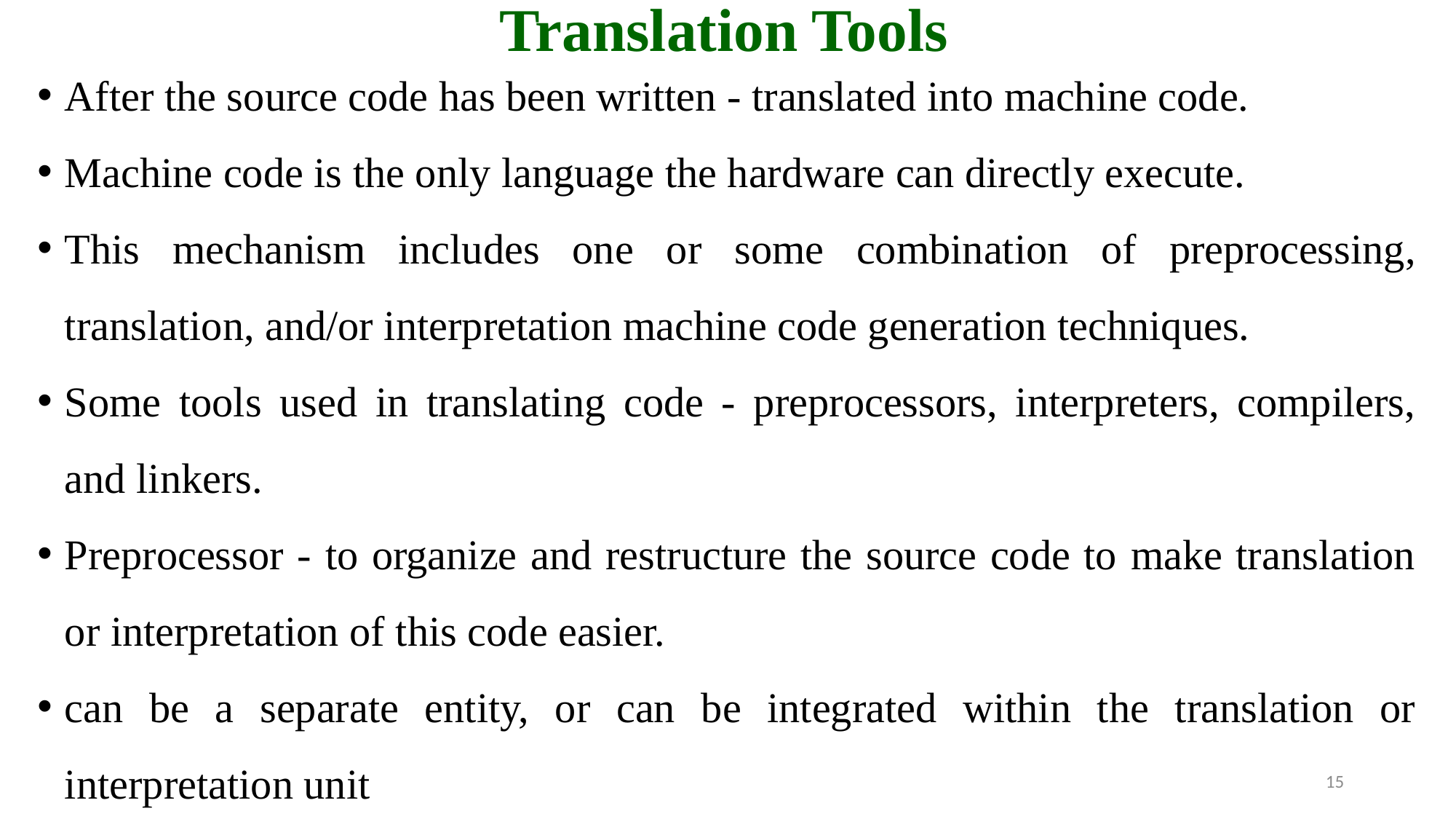

# Translation Tools
After the source code has been written - translated into machine code.
Machine code is the only language the hardware can directly execute.
This mechanism includes one or some combination of preprocessing, translation, and/or interpretation machine code generation techniques.
Some tools used in translating code - preprocessors, interpreters, compilers, and linkers.
Preprocessor - to organize and restructure the source code to make translation or interpretation of this code easier.
can be a separate entity, or can be integrated within the translation or interpretation unit
15